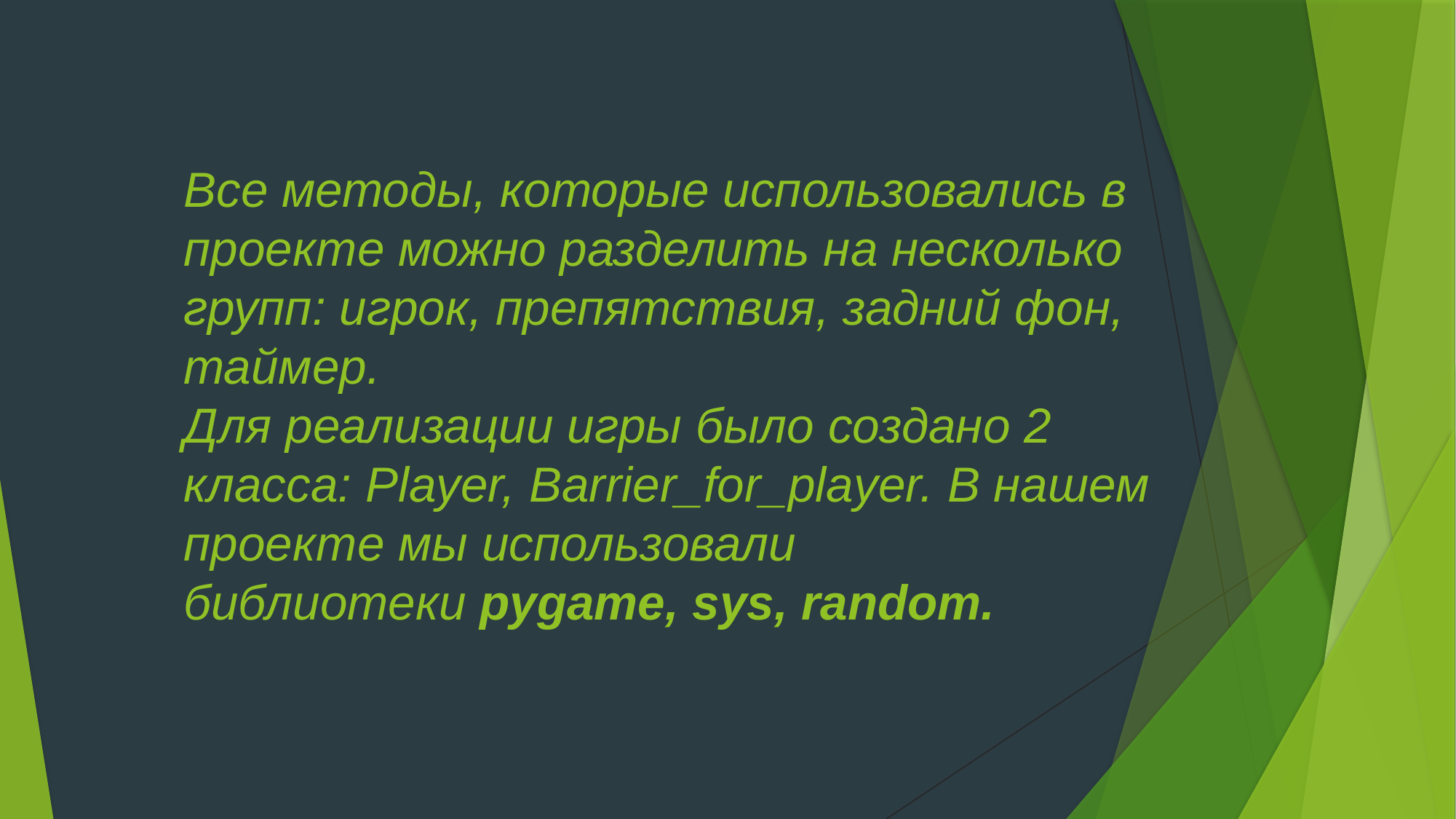

# Все методы, которые использовались в проекте можно разделить на несколько групп: игрок, препятствия, задний фон, таймер. Для реализации игры было создано 2 класса: Player, Barrier_for_player. В нашем проекте мы использовали библиотеки pygame, sys, random.